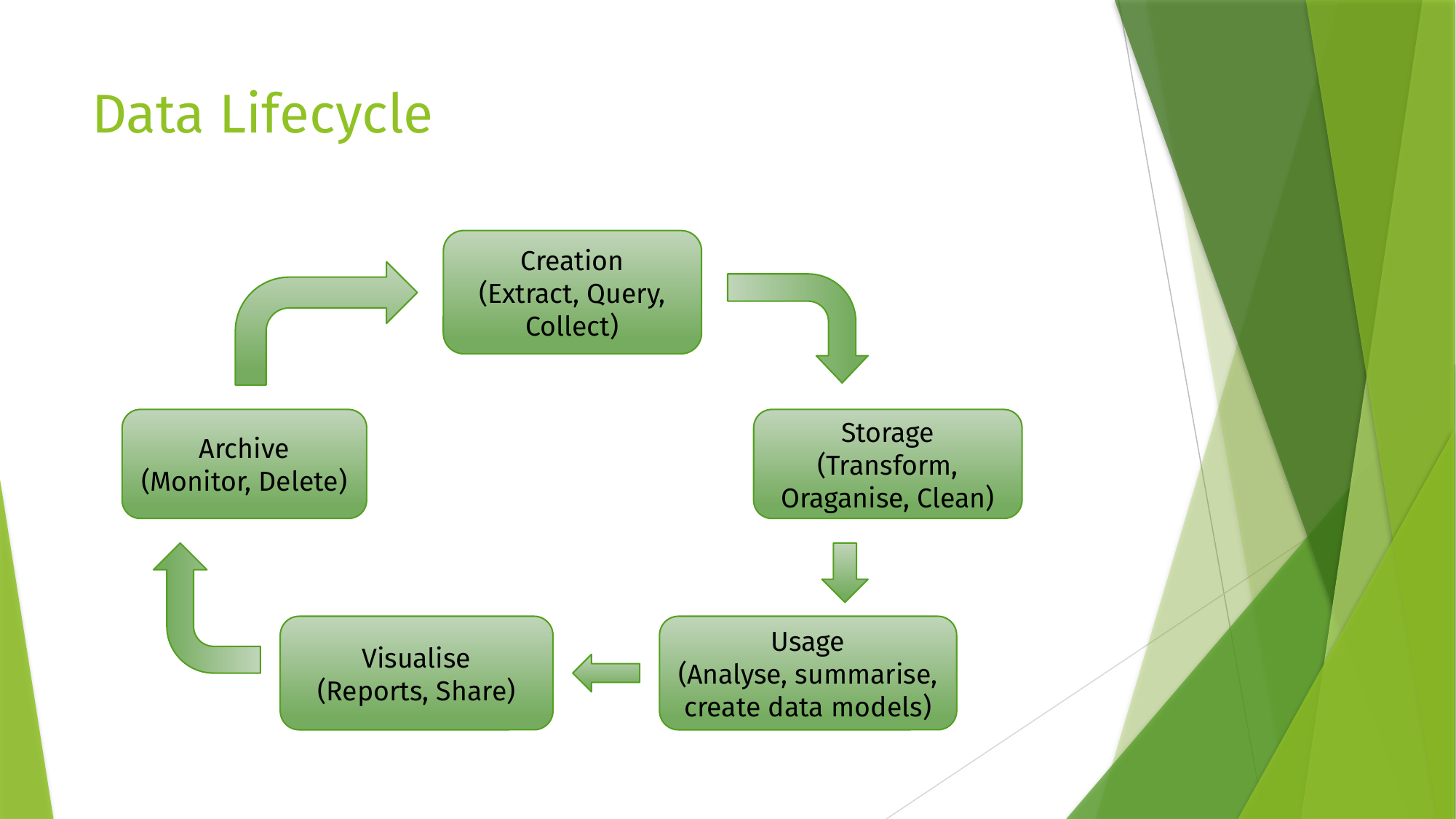

# Data Lifecycle
Creation
(Extract, Query, Collect)

Archive
(Monitor, Delete)
Storage
(Transform, Oraganise, Clean)

Visualise
(Reports, Share)
Usage
(Analyse, summarise, create data models)